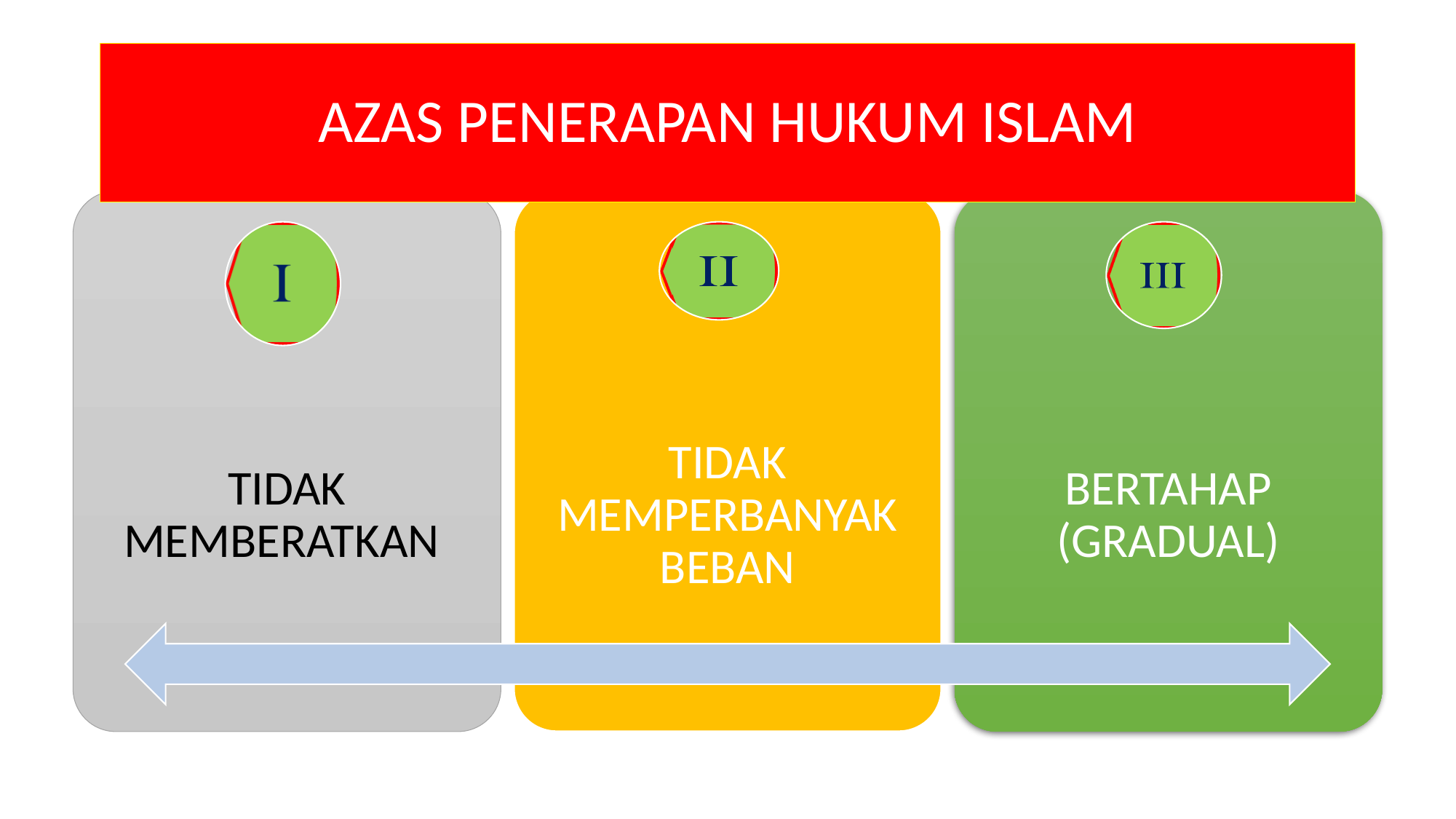

# AZAS PENERAPAN HUKUM ISLAM
TIDAK MEMBERATKAN
TIDAK MEMPERBANYAK BEBAN
BERTAHAP (GRADUAL)